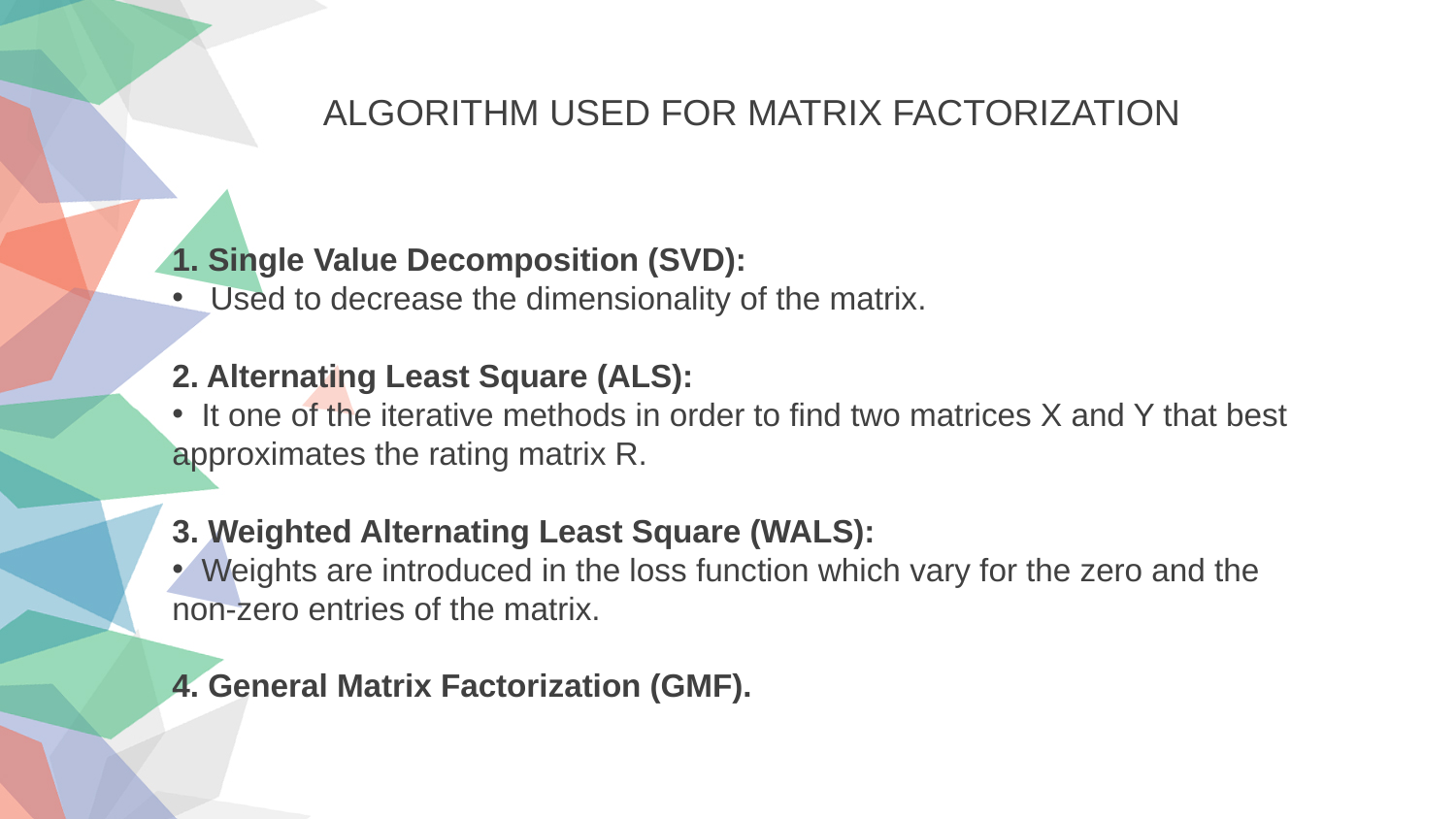

ALGORITHM USED FOR MATRIX FACTORIZATION

1. Single Value Decomposition (SVD):
   Used to decrease the dimensionality of the matrix.

2. Alternating Least Square (ALS):
  It one of the iterative methods in order to find two matrices X and Y that best approximates the rating matrix R.

3. Weighted Alternating Least Square (WALS):
  Weights are introduced in the loss function which vary for the zero and the non-zero entries of the matrix.

4. General Matrix Factorization (GMF).